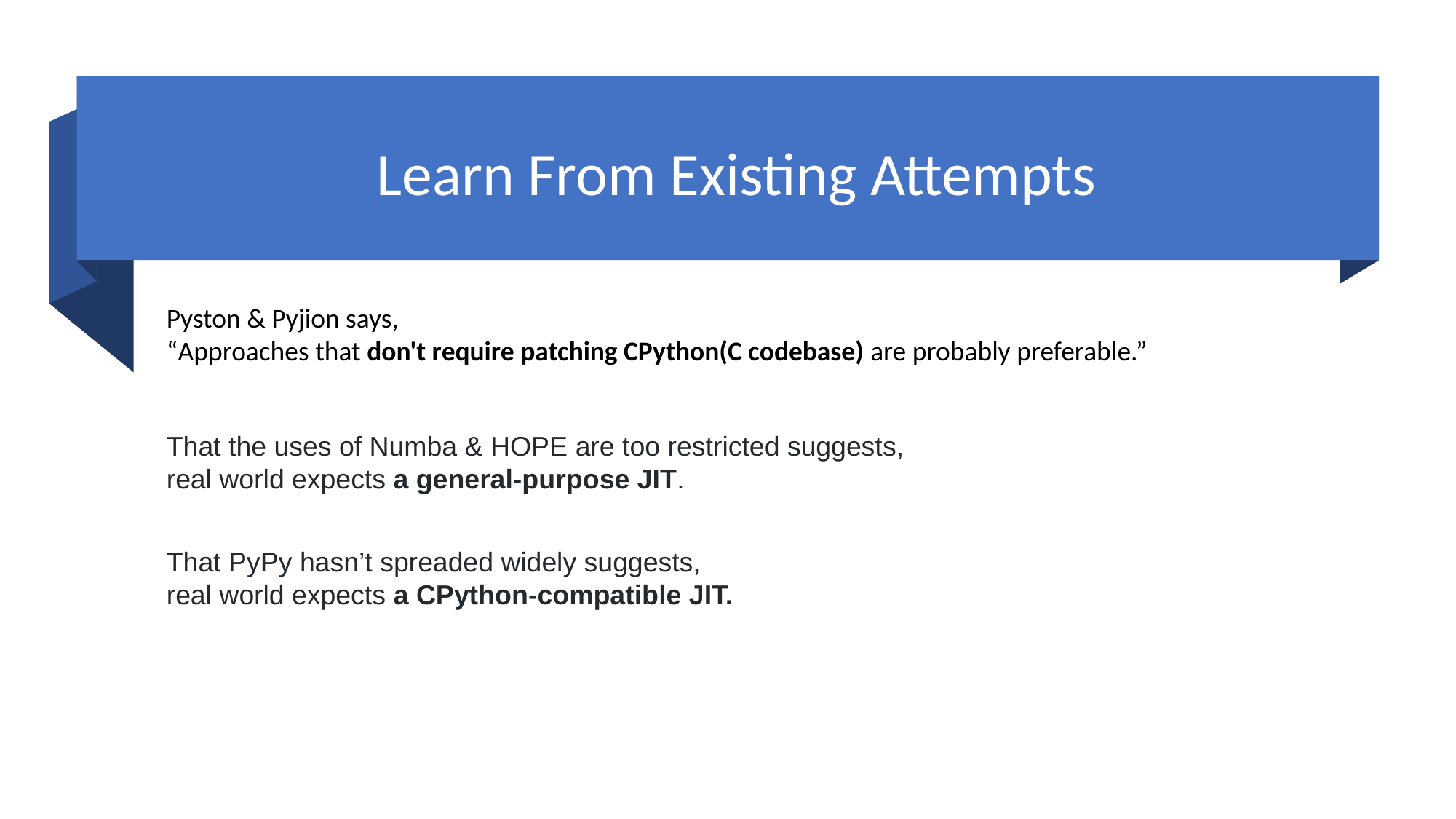

# Learn From Existing Attempts

Pyston & Pyjion says,
“Approaches that don't require patching CPython(C codebase) are probably preferable.”
That the uses of Numba & HOPE are too restricted suggests,
real world expects a general-purpose JIT.
That PyPy hasn’t spreaded widely suggests,
real world expects a CPython-compatible JIT.